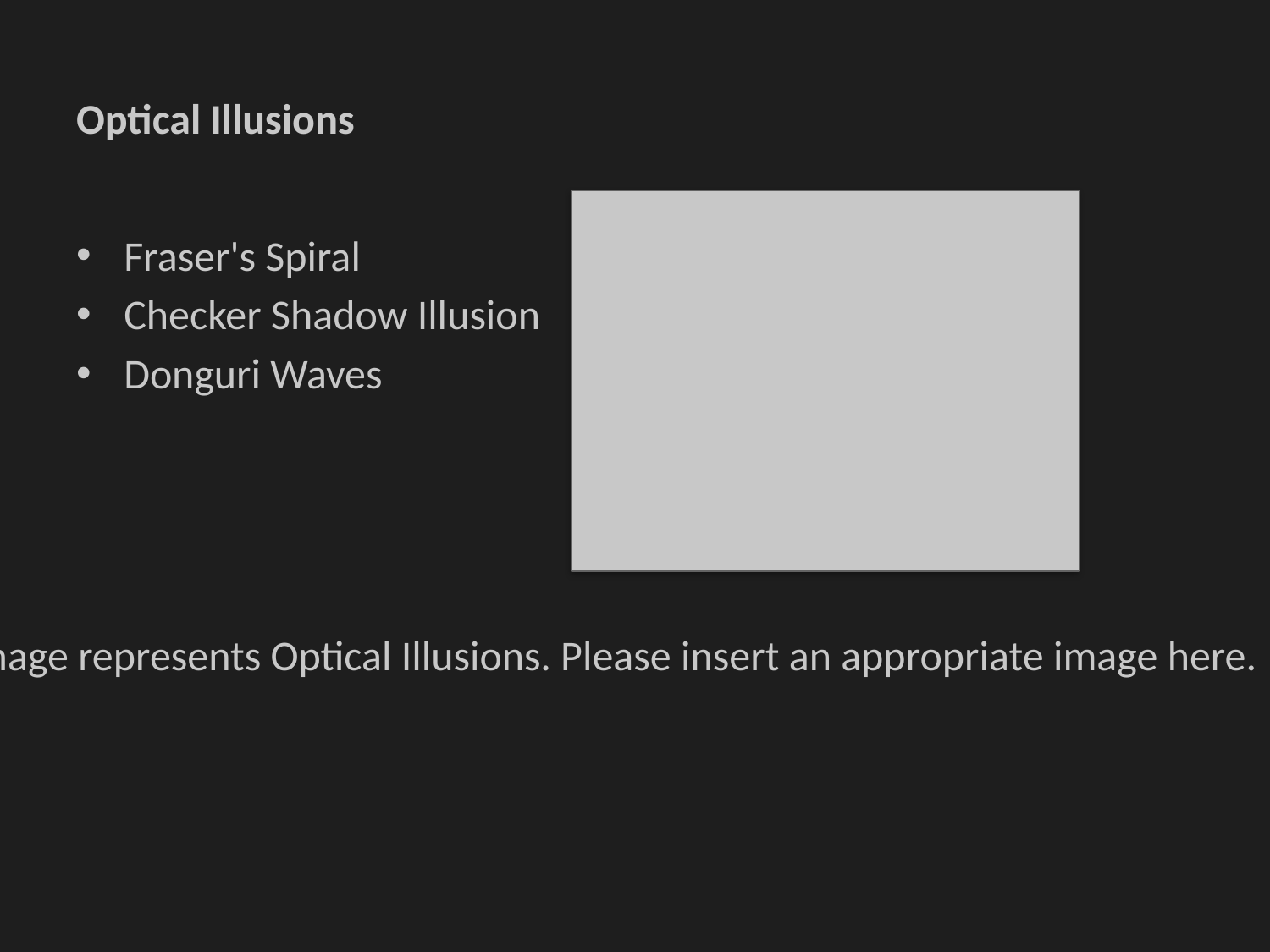

# Optical Illusions
Insert image for Optical Illusions here
Fraser's Spiral
Checker Shadow Illusion
Donguri Waves

This image represents Optical Illusions. Please insert an appropriate image here.